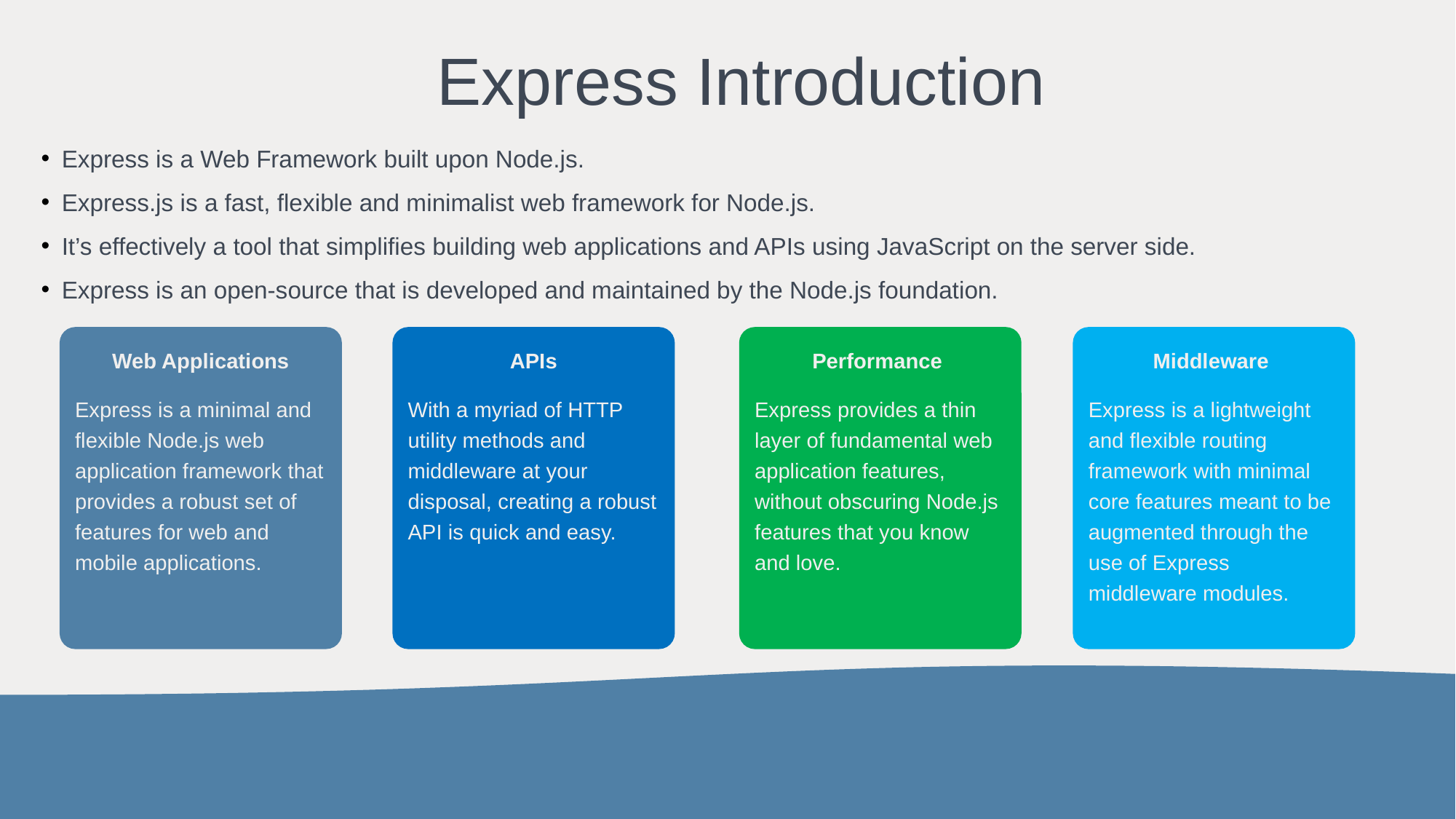

# Express Introduction
Express is a Web Framework built upon Node.js.
Express.js is a fast, flexible and minimalist web framework for Node.js.
It’s effectively a tool that simplifies building web applications and APIs using JavaScript on the server side.
Express is an open-source that is developed and maintained by the Node.js foundation.
APIs
With a myriad of HTTP utility methods and middleware at your disposal, creating a robust API is quick and easy.
Performance
Express provides a thin layer of fundamental web application features, without obscuring Node.js features that you know and love.
Middleware
Express is a lightweight and flexible routing framework with minimal core features meant to be augmented through the use of Express middleware modules.
 Web Applications
Express is a minimal and flexible Node.js web application framework that provides a robust set of features for web and mobile applications.